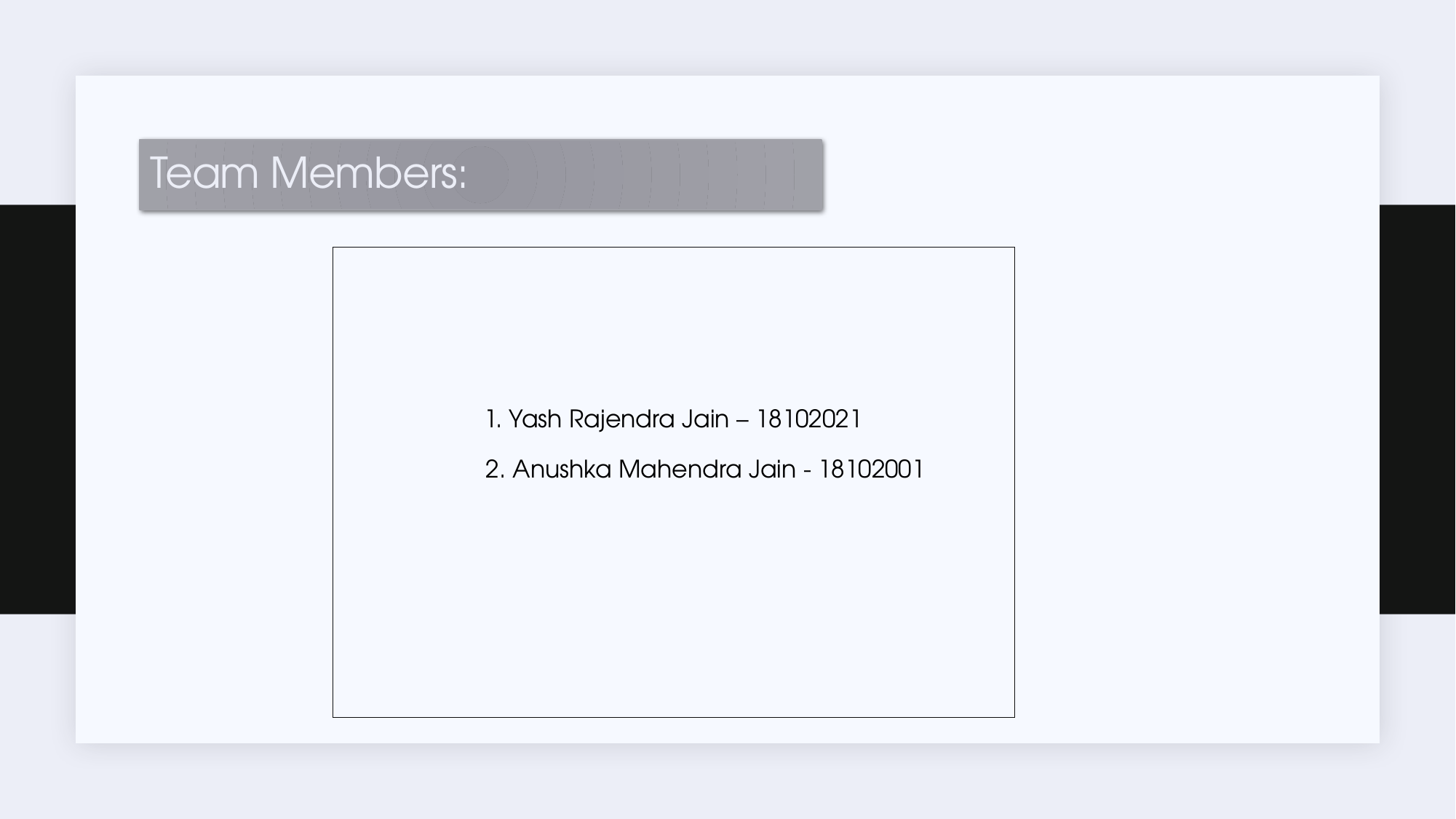

# Team Members:

1. Yash Rajendra Jain – 18102021
        2. Anushka Mahendra Jain - 18102001